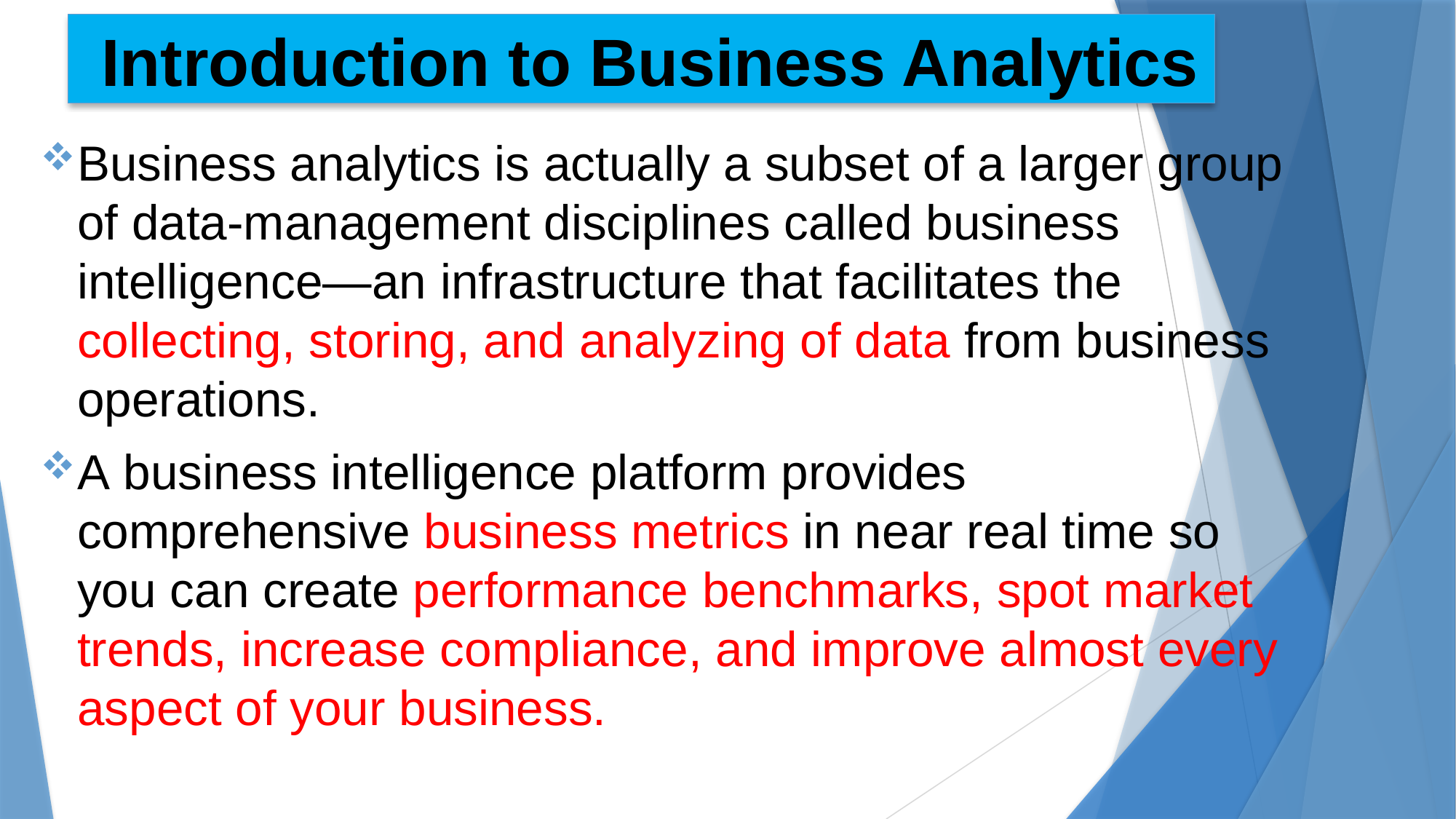

# Introduction to Business Analytics
Business analytics is actually a subset of a larger group of data-management disciplines called business intelligence—an infrastructure that facilitates the collecting, storing, and analyzing of data from business operations.
A business intelligence platform provides comprehensive business metrics in near real time so you can create performance benchmarks, spot market trends, increase compliance, and improve almost every aspect of your business.